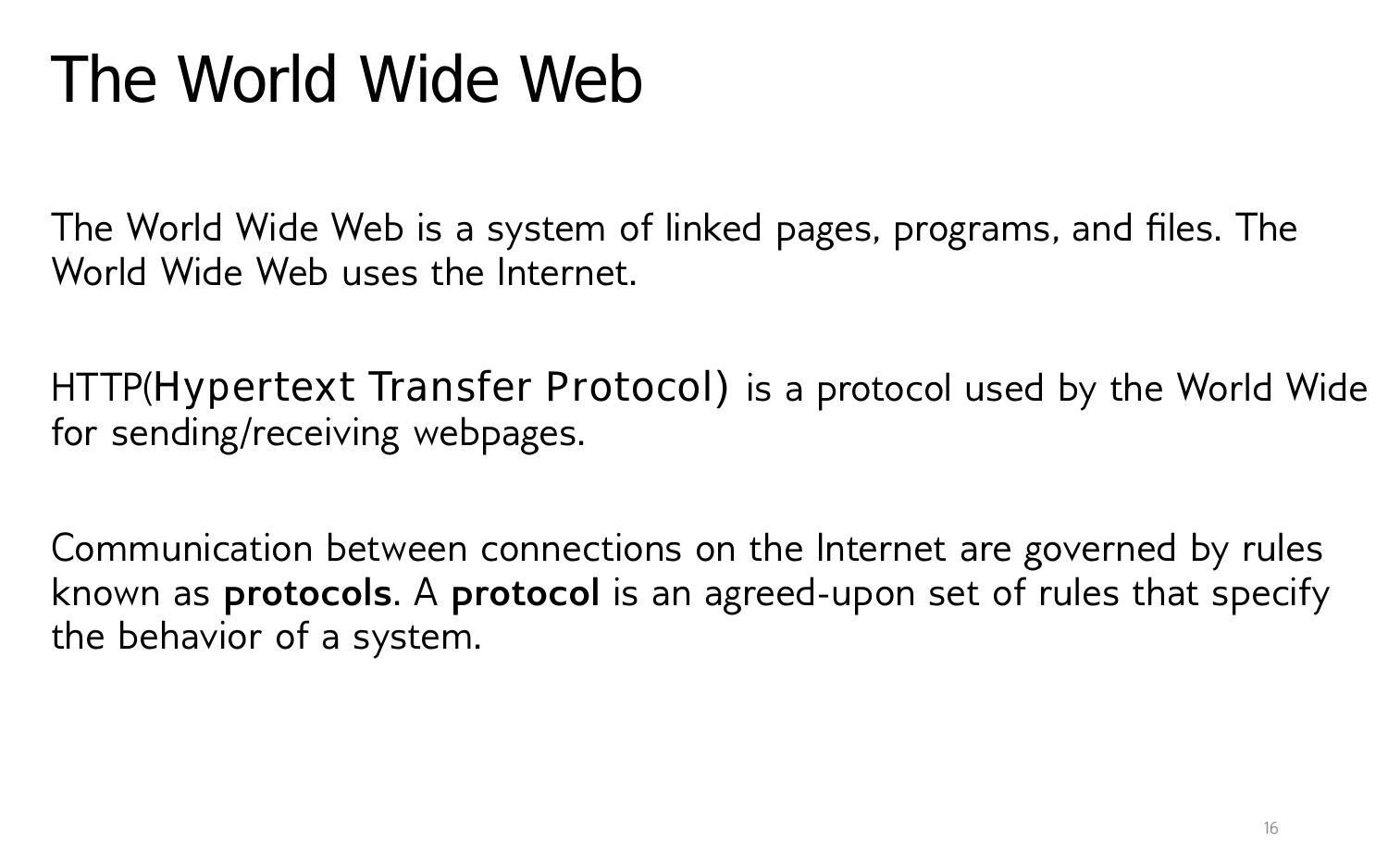

# The World Wide Web

The World Wide Web is a system of linked pages, programs, and files. The World Wide Web uses the Internet.

HTTP(Hypertext Transfer Protocol) is a protocol used by the World Wide for sending/receiving webpages.

Communication between connections on the Internet are governed by rules known as protocols. A protocol is an agreed-upon set of rules that specify the behavior of a system.

16